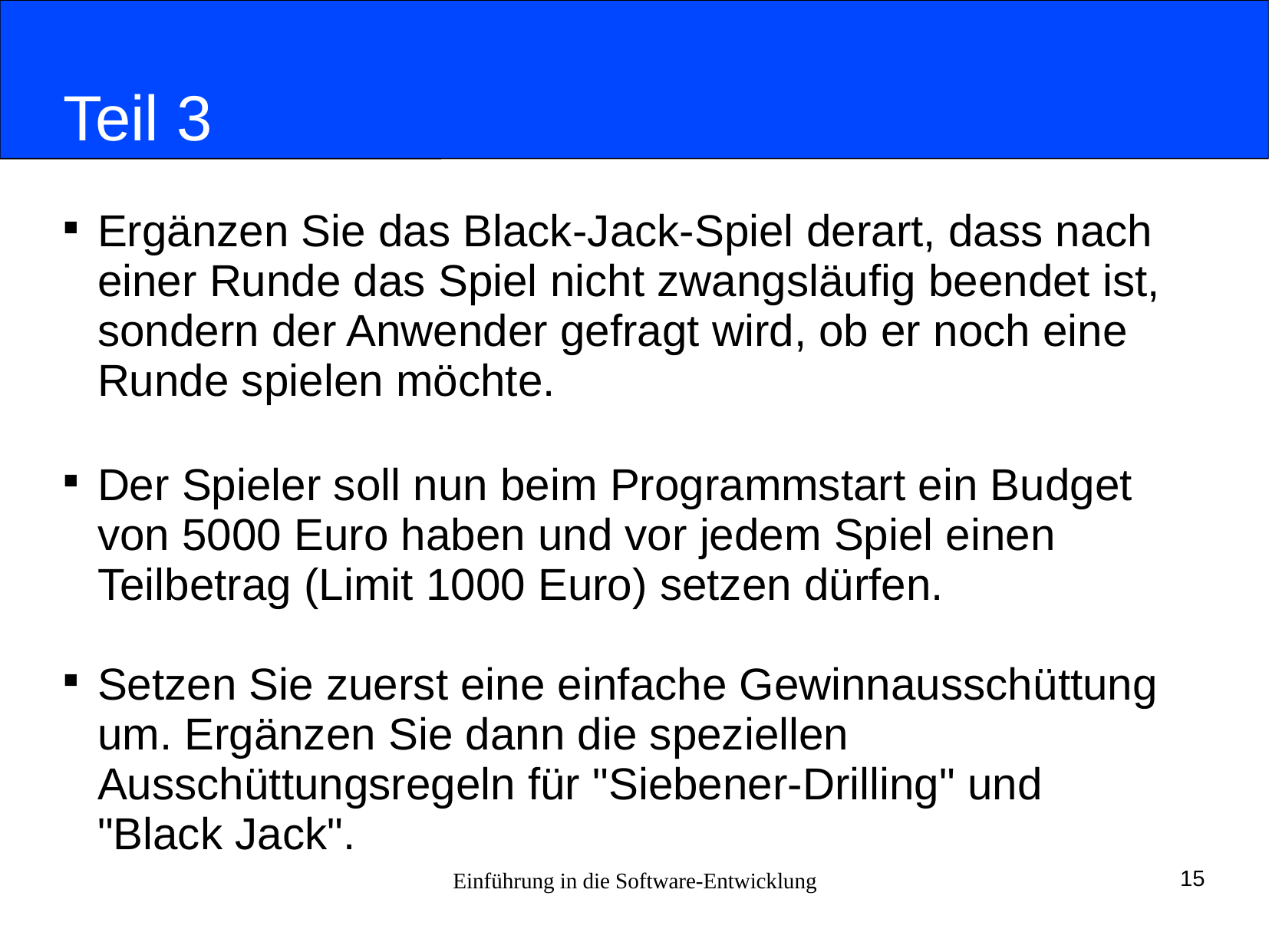

# Teil 3
Ergänzen Sie das Black-Jack-Spiel derart, dass nach einer Runde das Spiel nicht zwangsläufig beendet ist, sondern der Anwender gefragt wird, ob er noch eine Runde spielen möchte.
Der Spieler soll nun beim Programmstart ein Budget von 5000 Euro haben und vor jedem Spiel einen Teilbetrag (Limit 1000 Euro) setzen dürfen.
Setzen Sie zuerst eine einfache Gewinnausschüttung um. Ergänzen Sie dann die speziellen Ausschüttungsregeln für "Siebener-Drilling" und
"Black Jack".

Einführung in die Software-Entwicklung
15